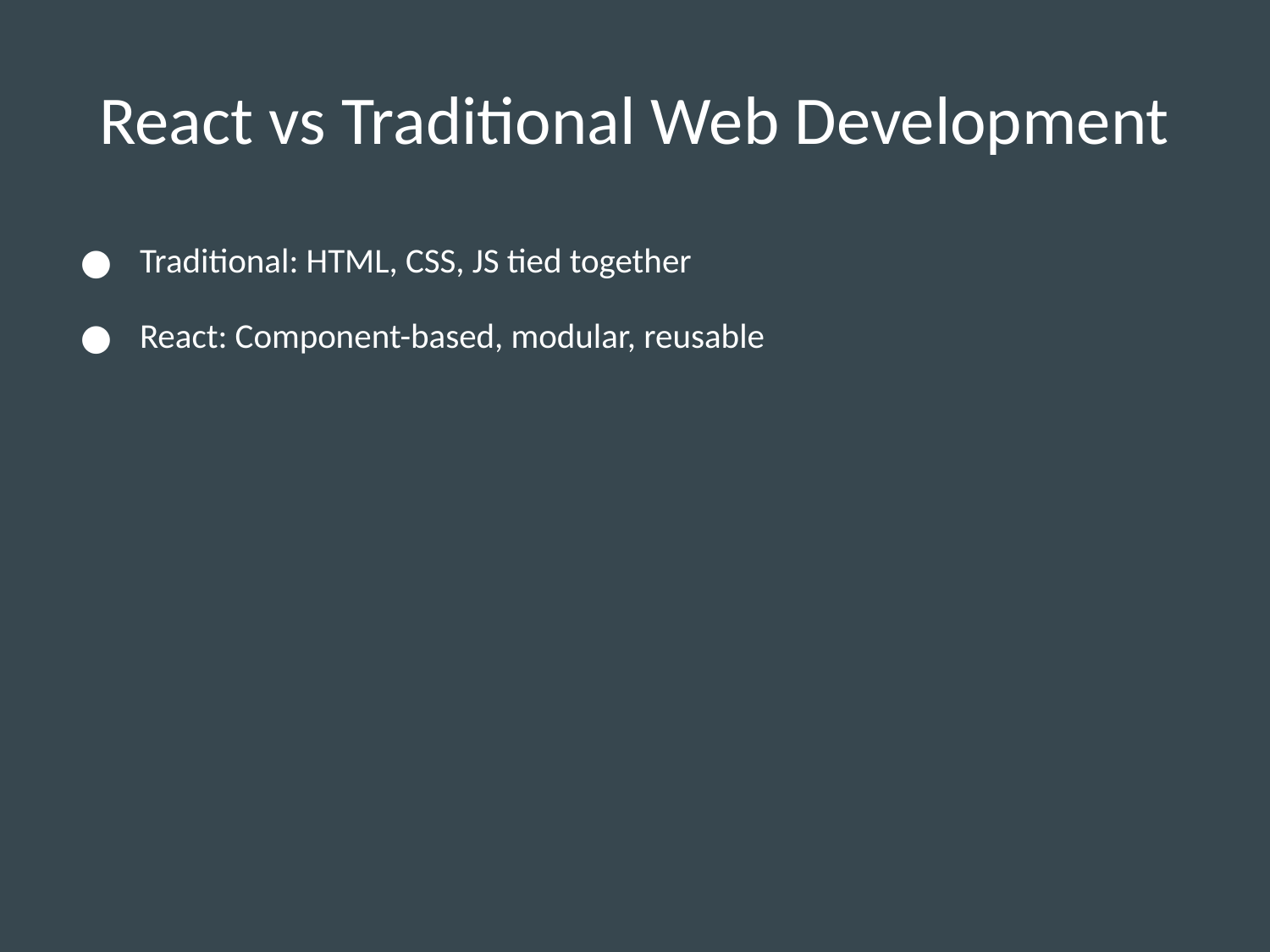

# React vs Traditional Web Development
Traditional: HTML, CSS, JS tied together
React: Component-based, modular, reusable